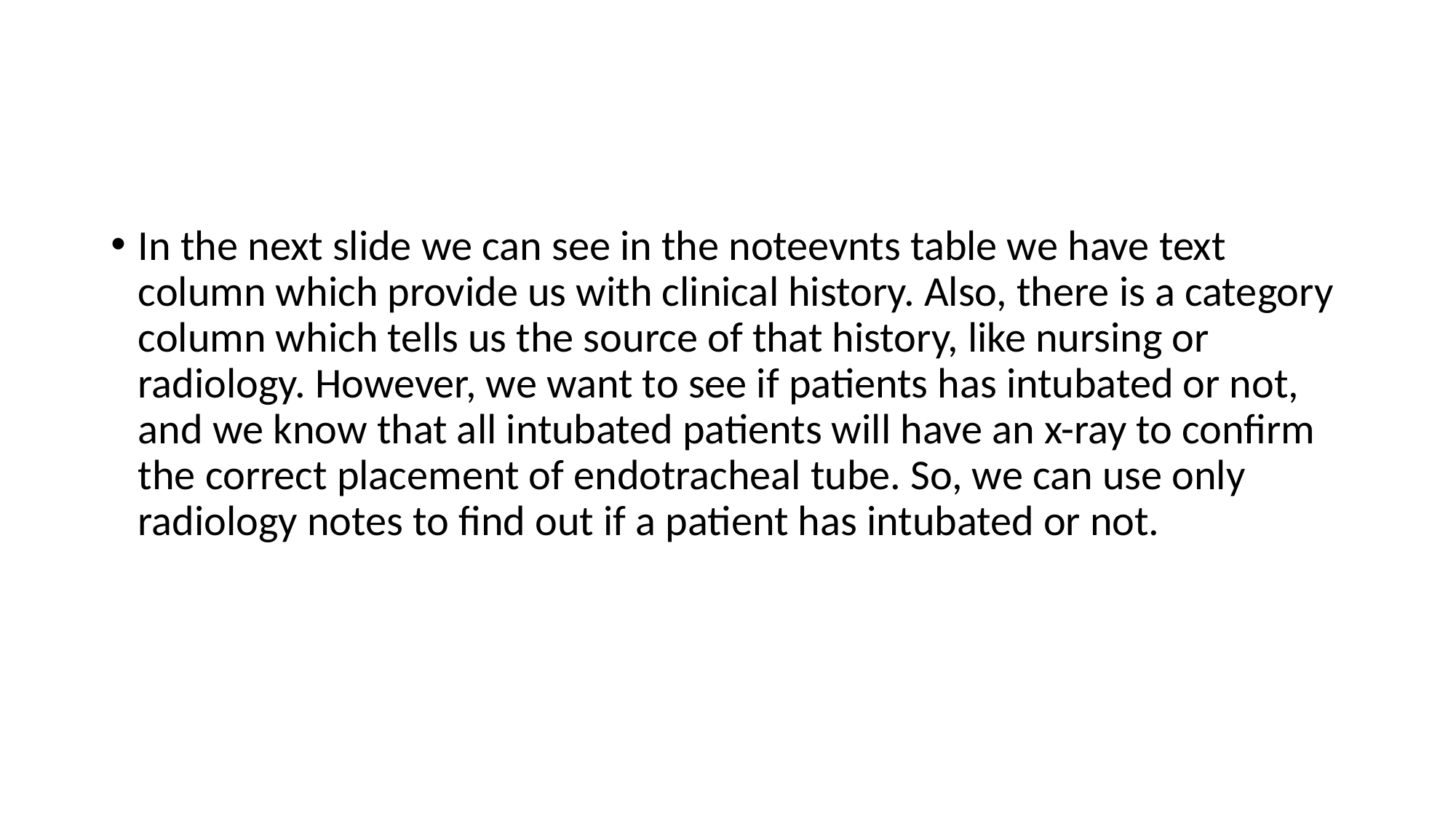

#
In the next slide we can see in the noteevnts table we have text column which provide us with clinical history. Also, there is a category column which tells us the source of that history, like nursing or radiology. However, we want to see if patients has intubated or not, and we know that all intubated patients will have an x-ray to confirm the correct placement of endotracheal tube. So, we can use only radiology notes to find out if a patient has intubated or not.